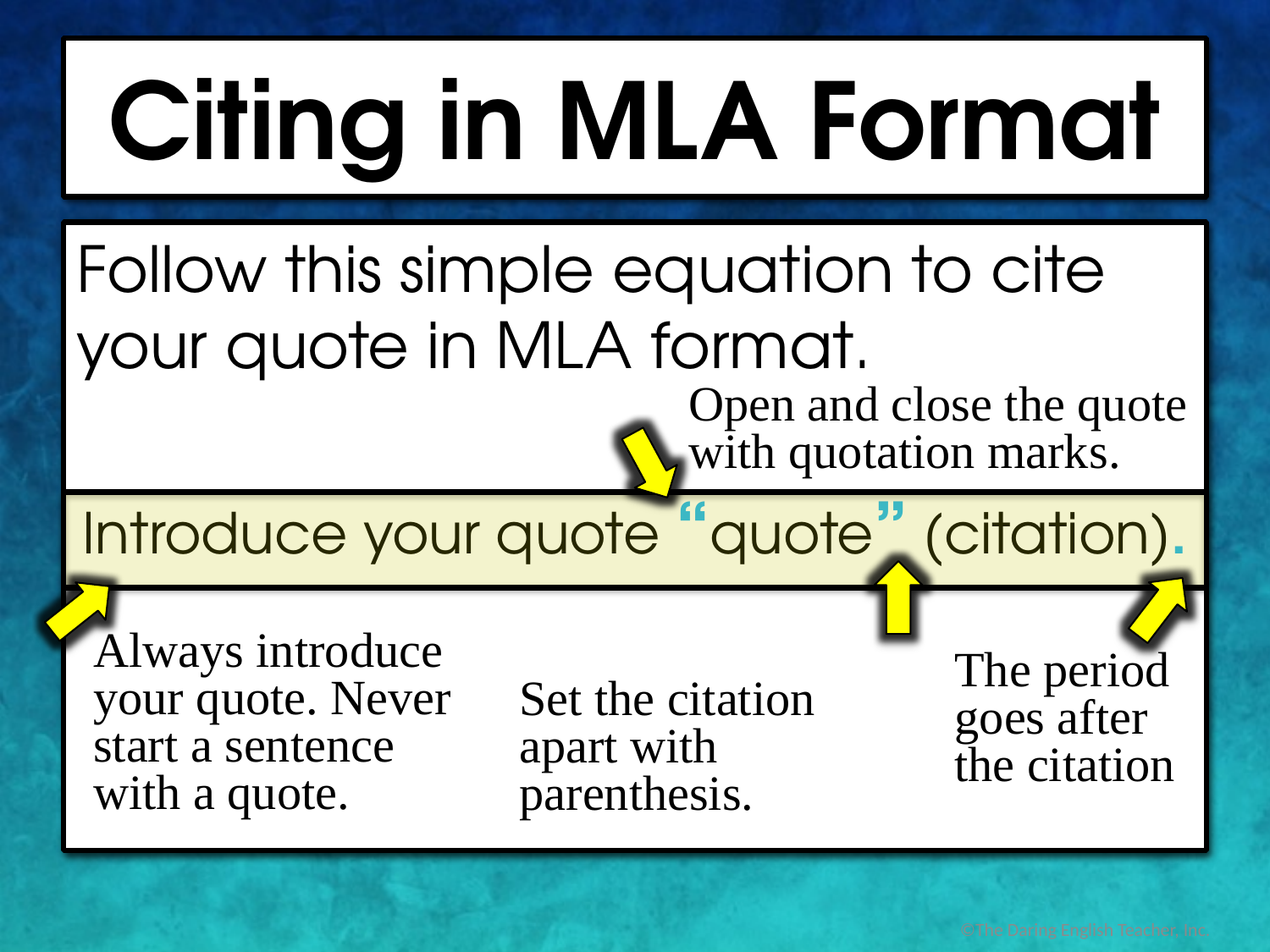

# Citing in MLA Format
Follow this simple equation to cite your quote in MLA format.

Introduce your quote “quote” (citation).
Open and close the quote with quotation marks.

Always introduce your quote. Never start a sentence with a quote.
The period goes after the citation
Set the citation apart with parenthesis.